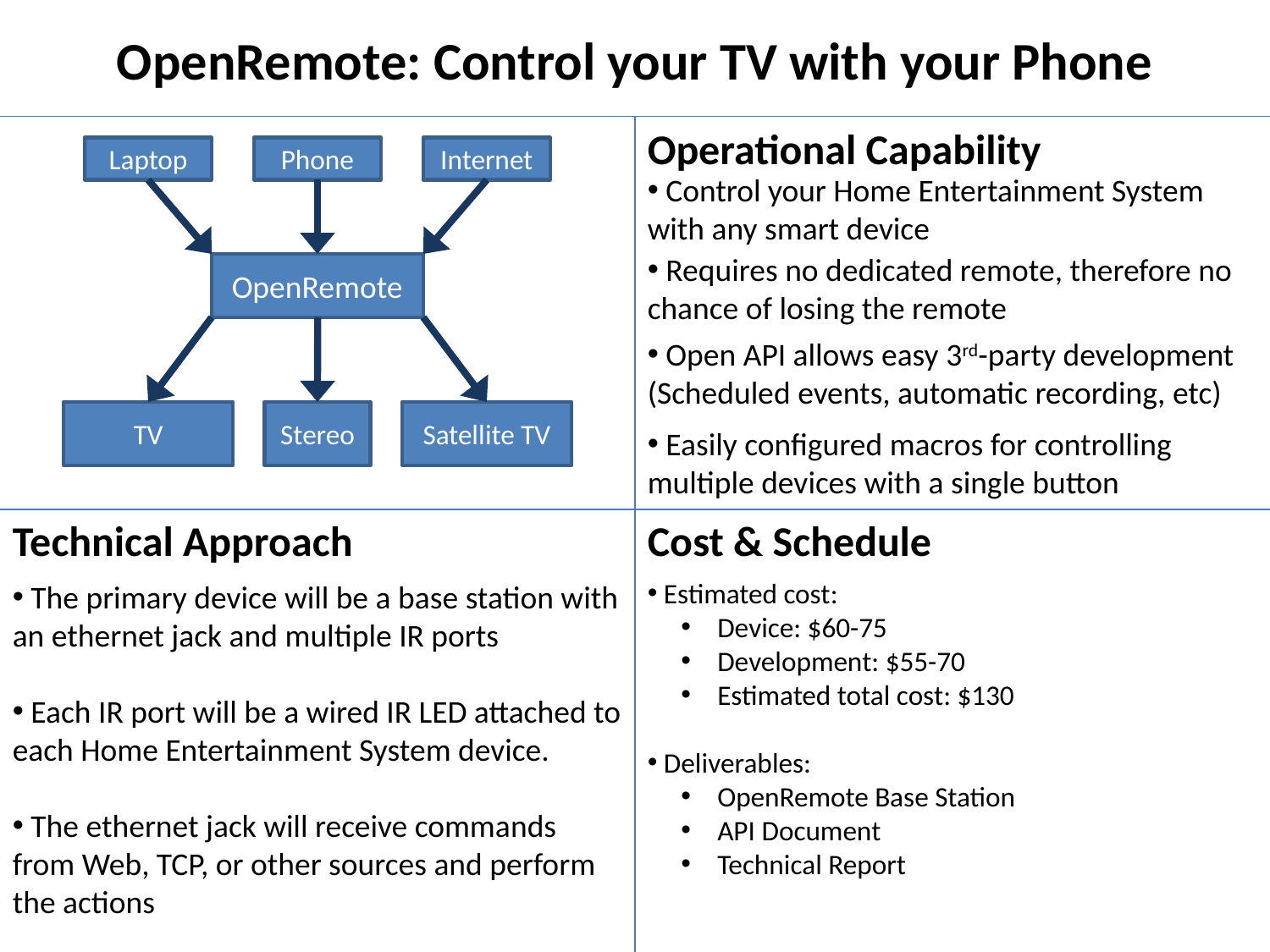

OpenRemote: Control your TV with your Phone
Operational Capability
Laptop
Phone
Internet
 Control your Home Entertainment System with any smart device
 Requires no dedicated remote, therefore no chance of losing the remote
OpenRemote
 Open API allows easy 3rd-party development (Scheduled events, automatic recording, etc)
TV
Stereo
Satellite TV
 Easily configured macros for controlling multiple devices with a single button
Technical Approach
Cost & Schedule
 Estimated cost:
 Device: $60-75
 Development: $55-70
 Estimated total cost: $130

 Deliverables:
 OpenRemote Base Station
 API Document
 Technical Report
 The primary device will be a base station with an ethernet jack and multiple IR ports

 Each IR port will be a wired IR LED attached to each Home Entertainment System device.

 The ethernet jack will receive commands from Web, TCP, or other sources and perform the actions